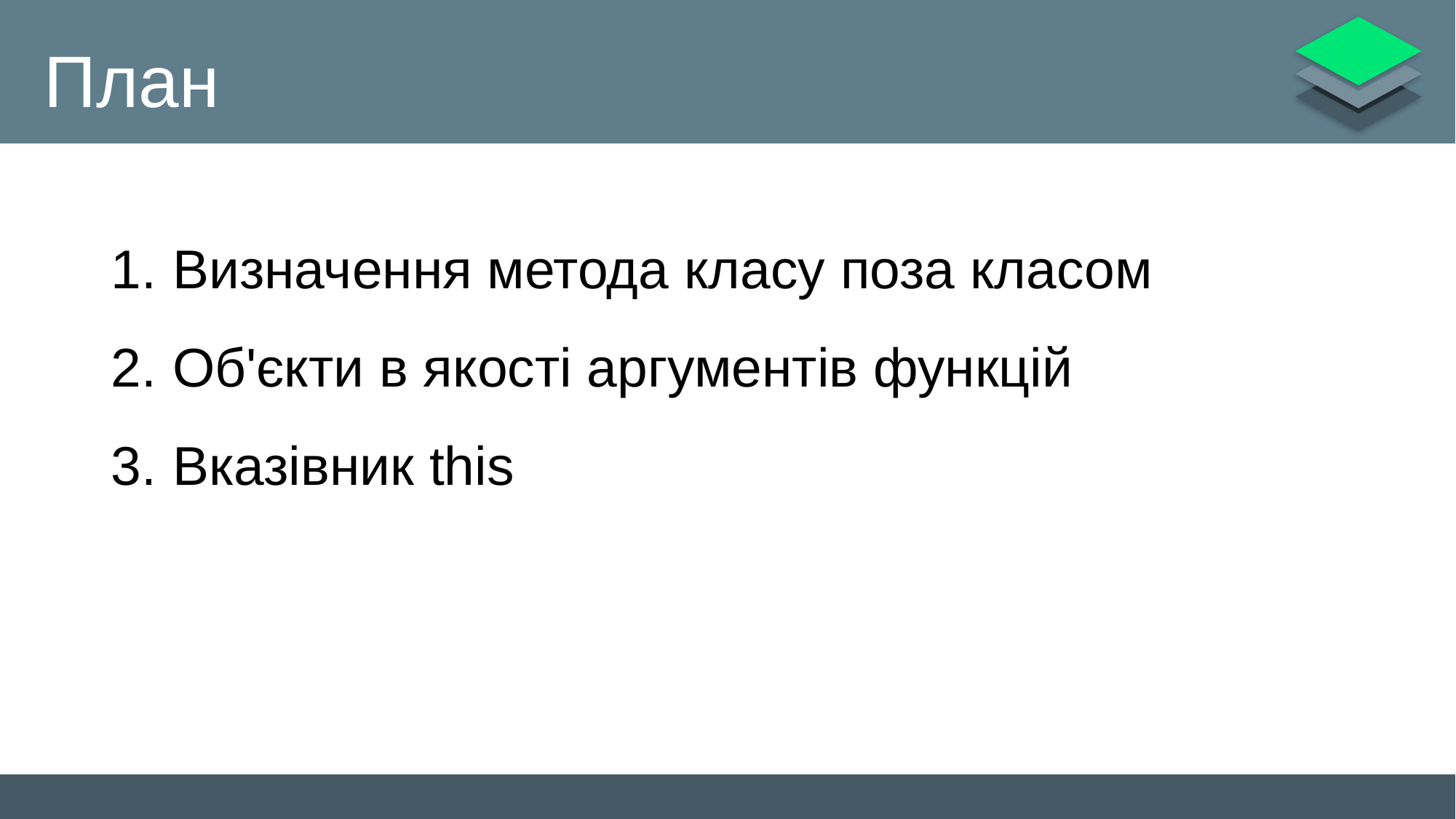

# План
Визначення метода класу поза класом
Об'єкти в якості аргументів функцій
Вказівник this